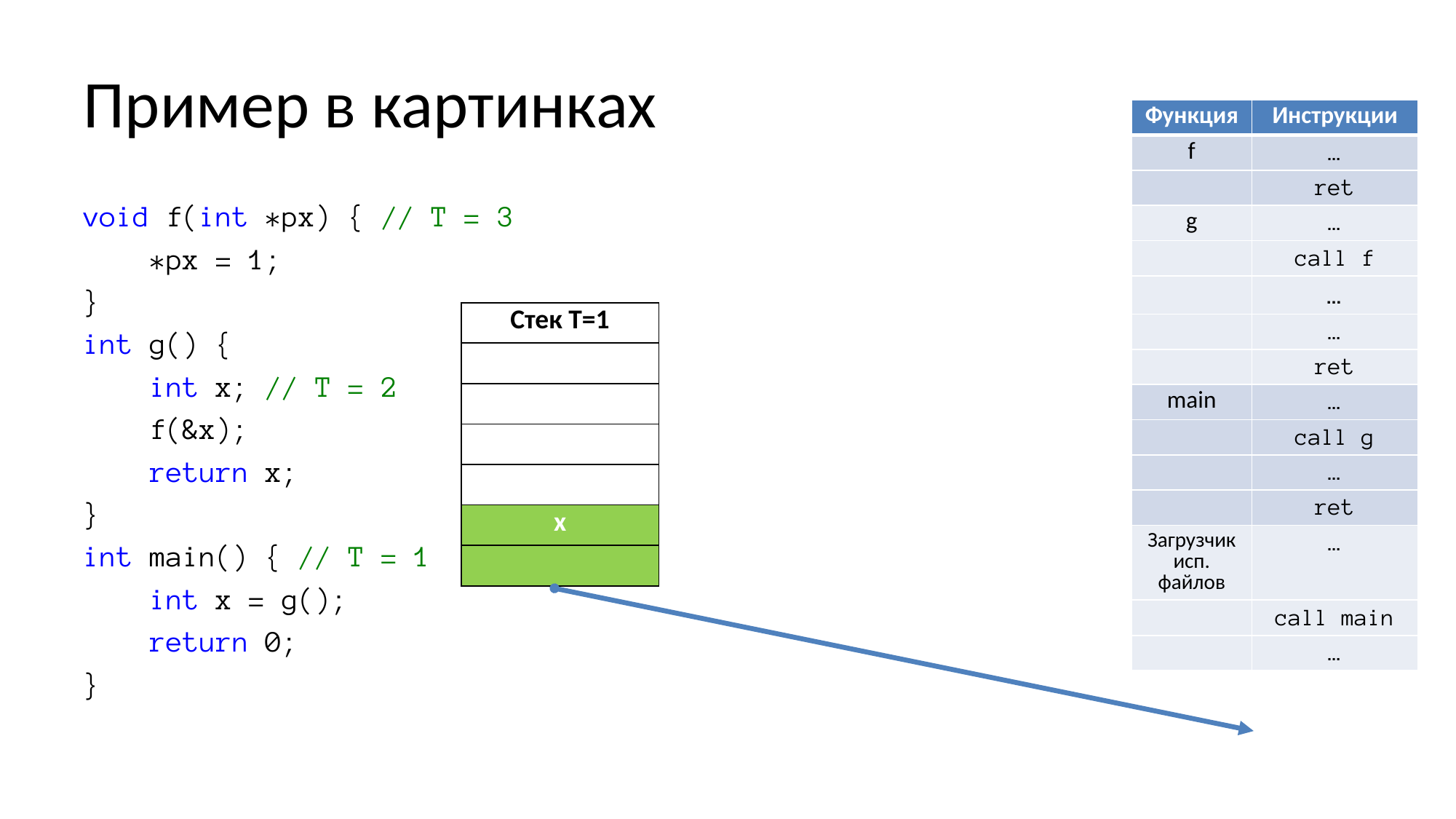

# Пример в картинках
| Функция | Инструкции |
| --- | --- |
| f | … |
|  | ret |
| g | … |
|  | call f |
|  | … |
|  | … |
|  | ret |
| main | … |
|  | call g |
|  | … |
|  | ret |
| Загрузчик исп. файлов | … |
|  | call main |
|  | … |
void f(int *px) { // T = 3
    *px = 1;
}
int g() {
    int x; // T = 2
    f(&x);
    return x;
}
int main() { // T = 1
    int x = g();
    return 0;
}
| Стек T=1 |
| --- |
|  |
|  |
|  |
|  |
| x |
|  |